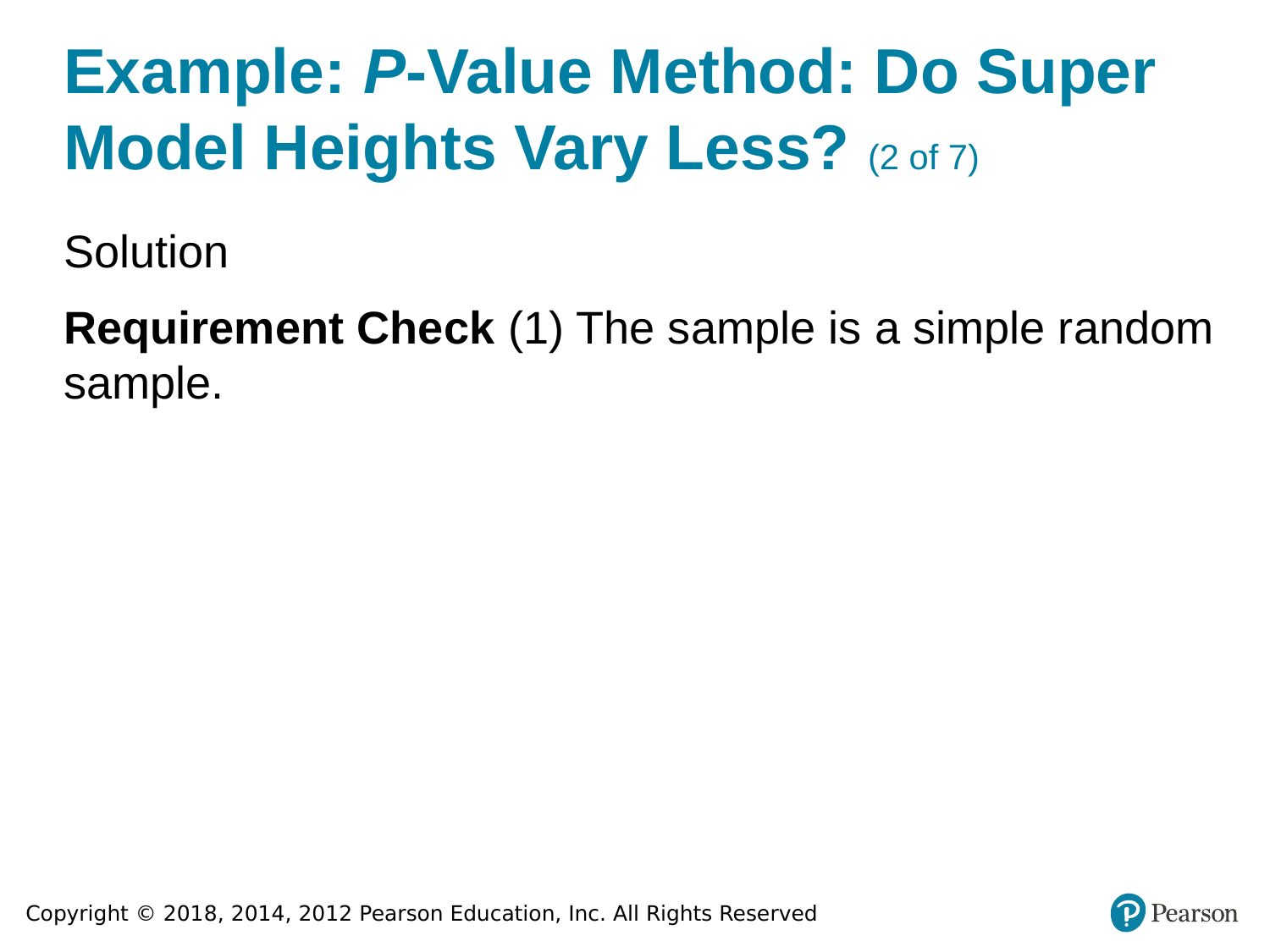

# Example: P-Value Method: Do Super Model Heights Vary Less? (2 of 7)
Solution
Requirement Check (1) The sample is a simple random sample.